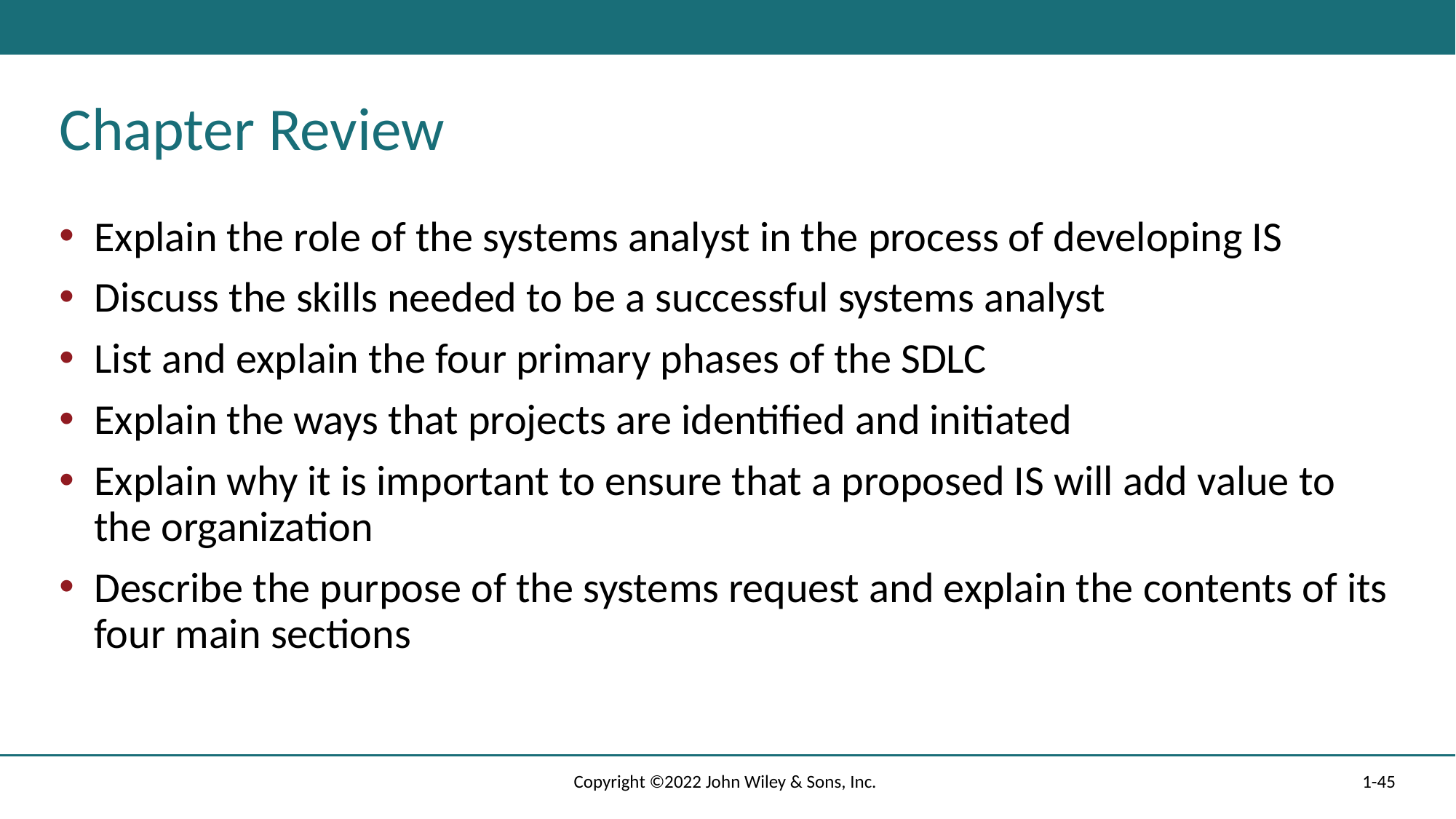

# Chapter Review
Explain the role of the systems analyst in the process of developing IS
Discuss the skills needed to be a successful systems analyst
List and explain the four primary phases of the SDLC
Explain the ways that projects are identified and initiated
Explain why it is important to ensure that a proposed IS will add value to the organization
Describe the purpose of the systems request and explain the contents of its four main sections
Copyright ©2022 John Wiley & Sons, Inc.
1-45